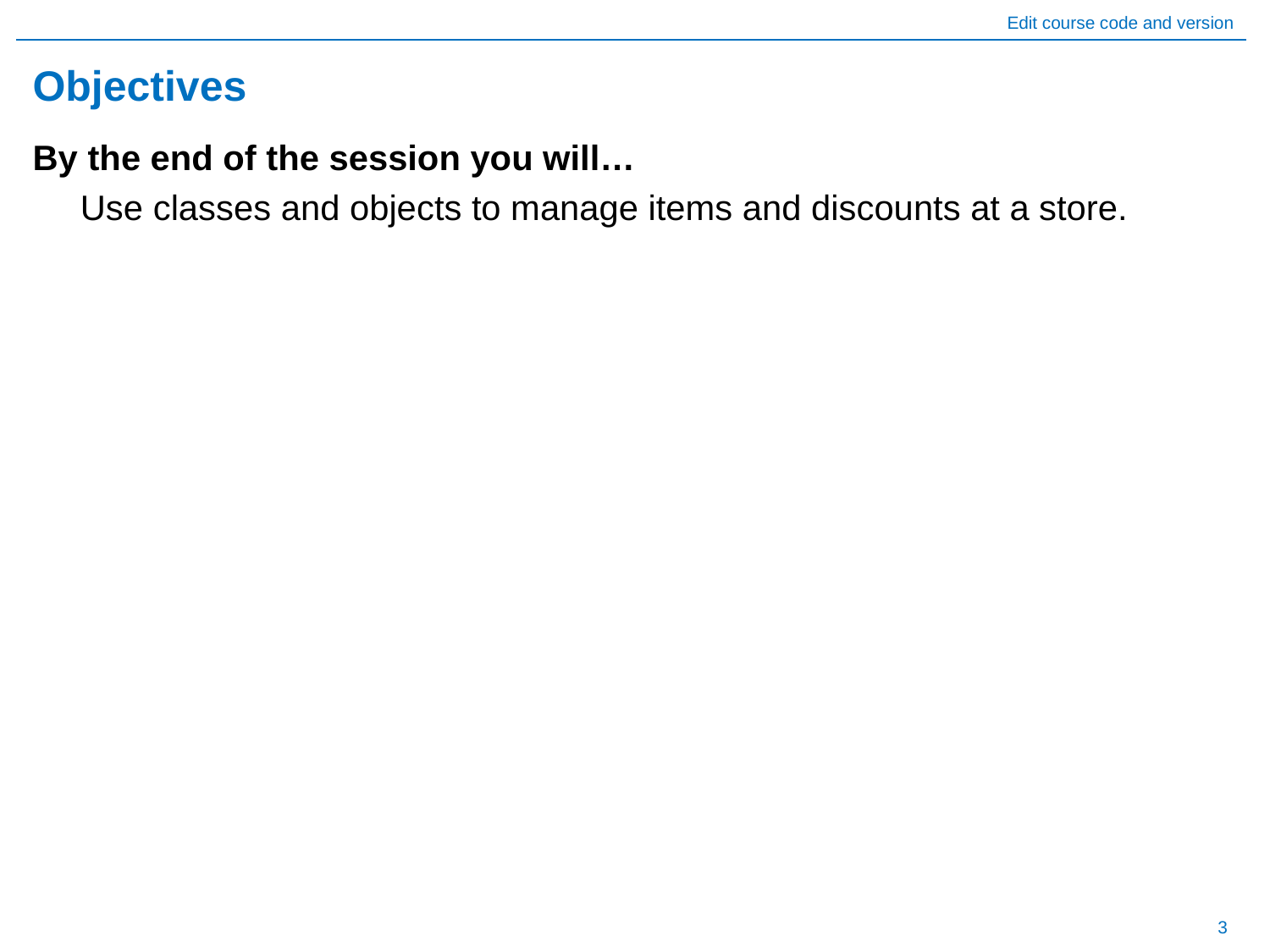

# Objectives
By the end of the session you will…
	Use classes and objects to manage items and discounts at a store.